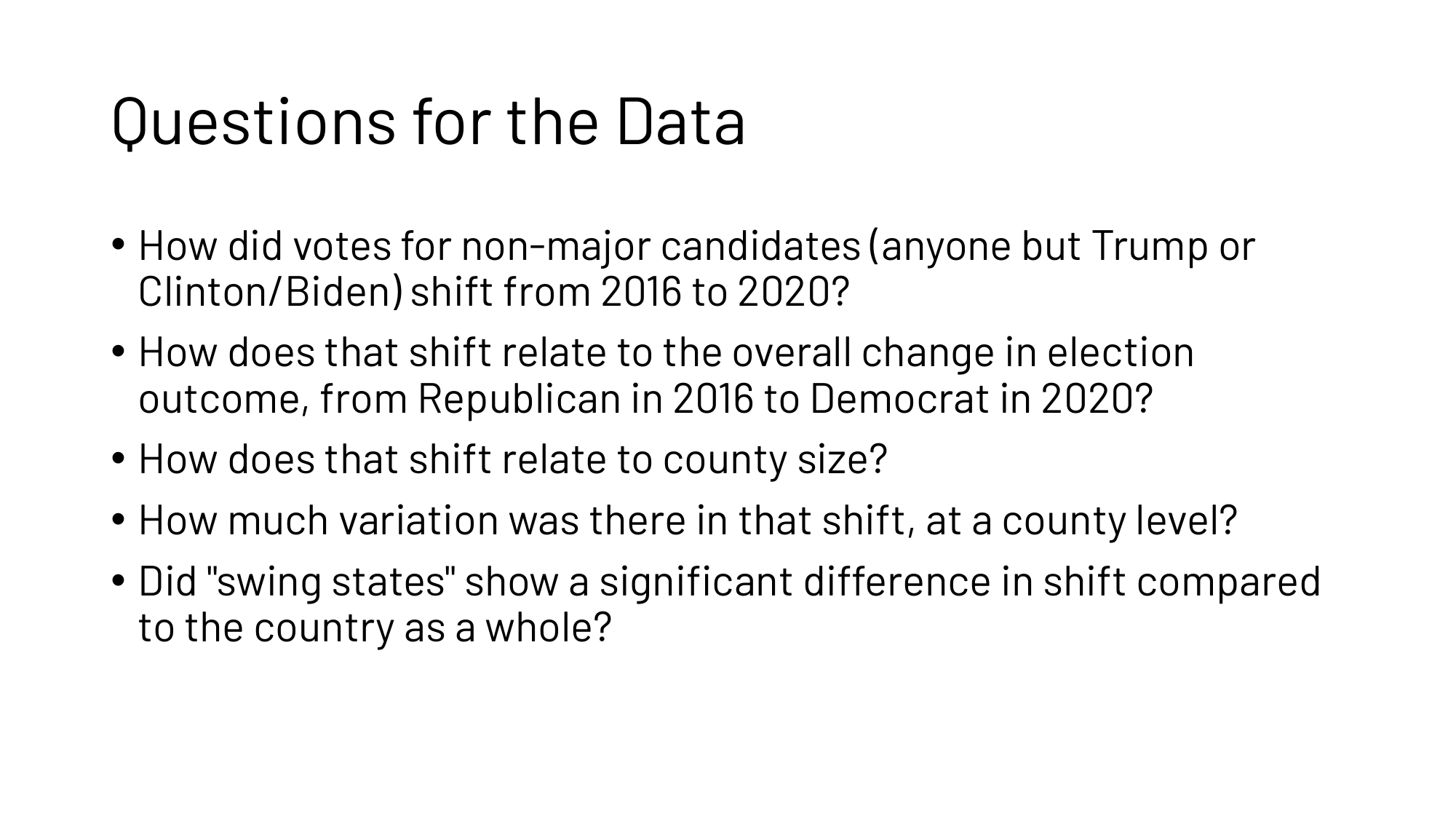

# Questions for the Data
How did votes for non-major candidates (anyone but Trump or Clinton/Biden) shift from 2016 to 2020?
How does that shift relate to the overall change in election outcome, from Republican in 2016 to Democrat in 2020?
How does that shift relate to county size?
How much variation was there in that shift, at a county level?
Did "swing states" show a significant difference in shift compared to the country as a whole?